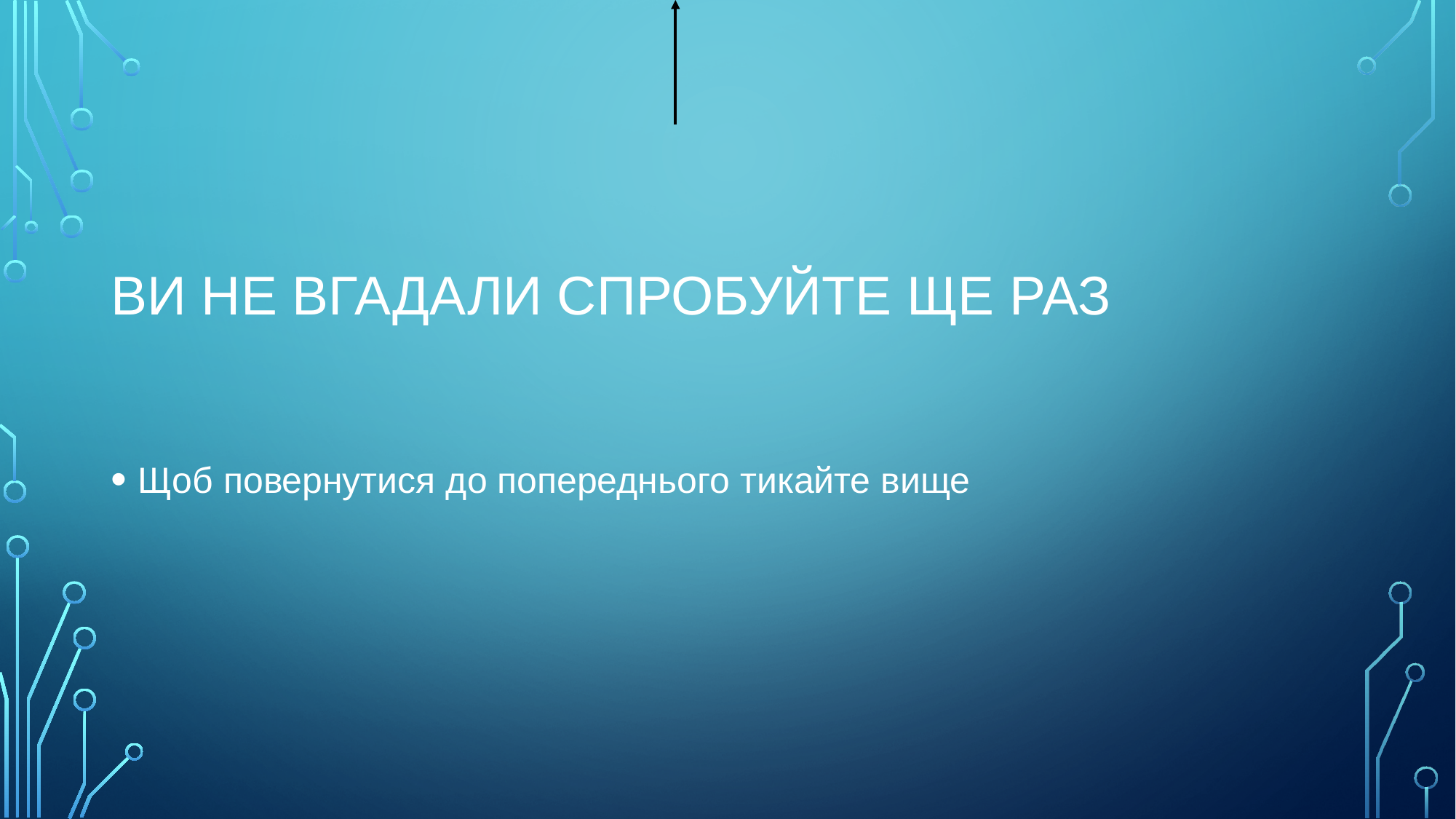

# Ви не вгадали спробуйте ще раз
Щоб повернутися до попереднього тикайте вище